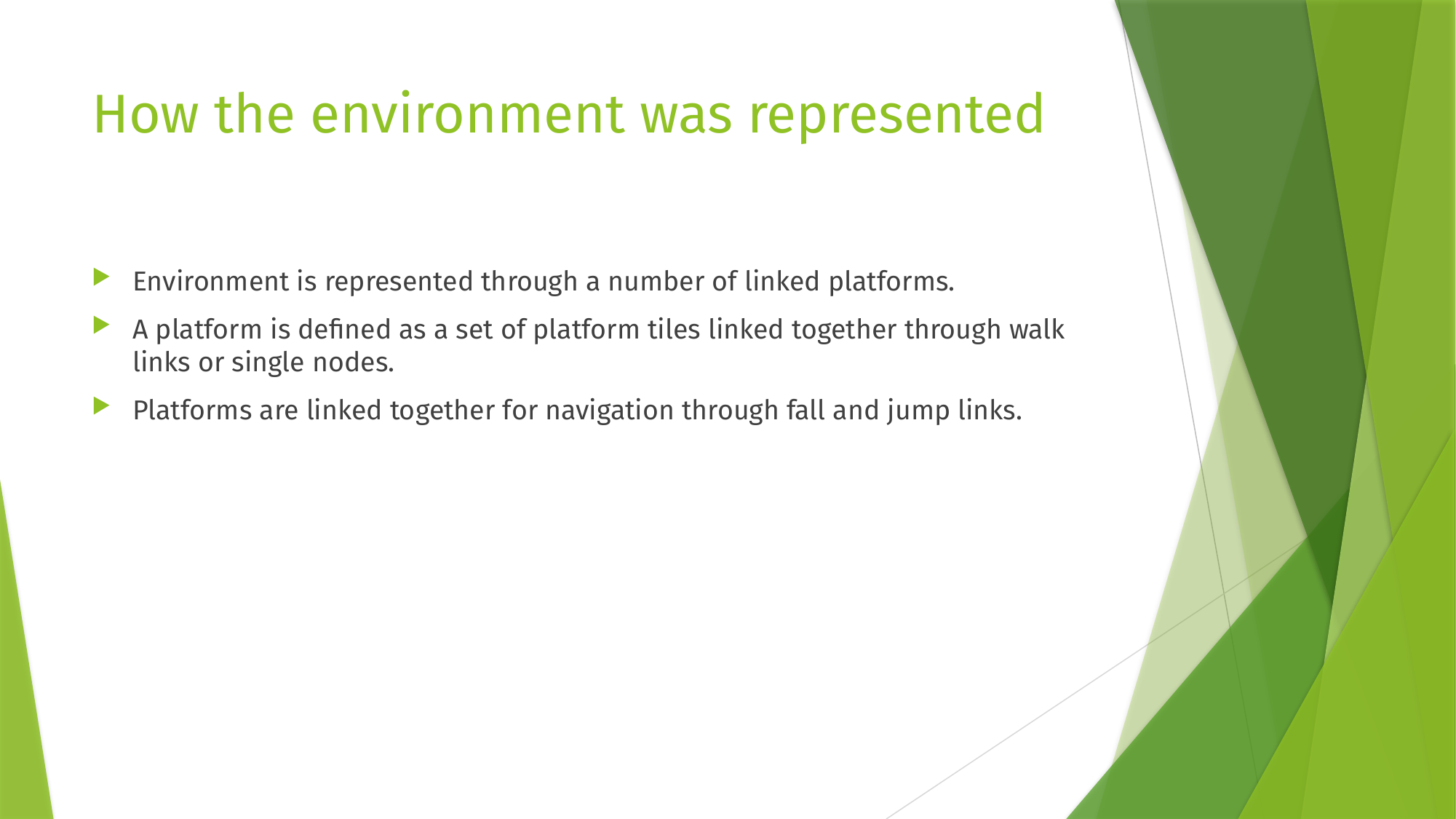

# How the environment was represented
Environment is represented through a number of linked platforms.
A platform is defined as a set of platform tiles linked together through walk links or single nodes.
Platforms are linked together for navigation through fall and jump links.